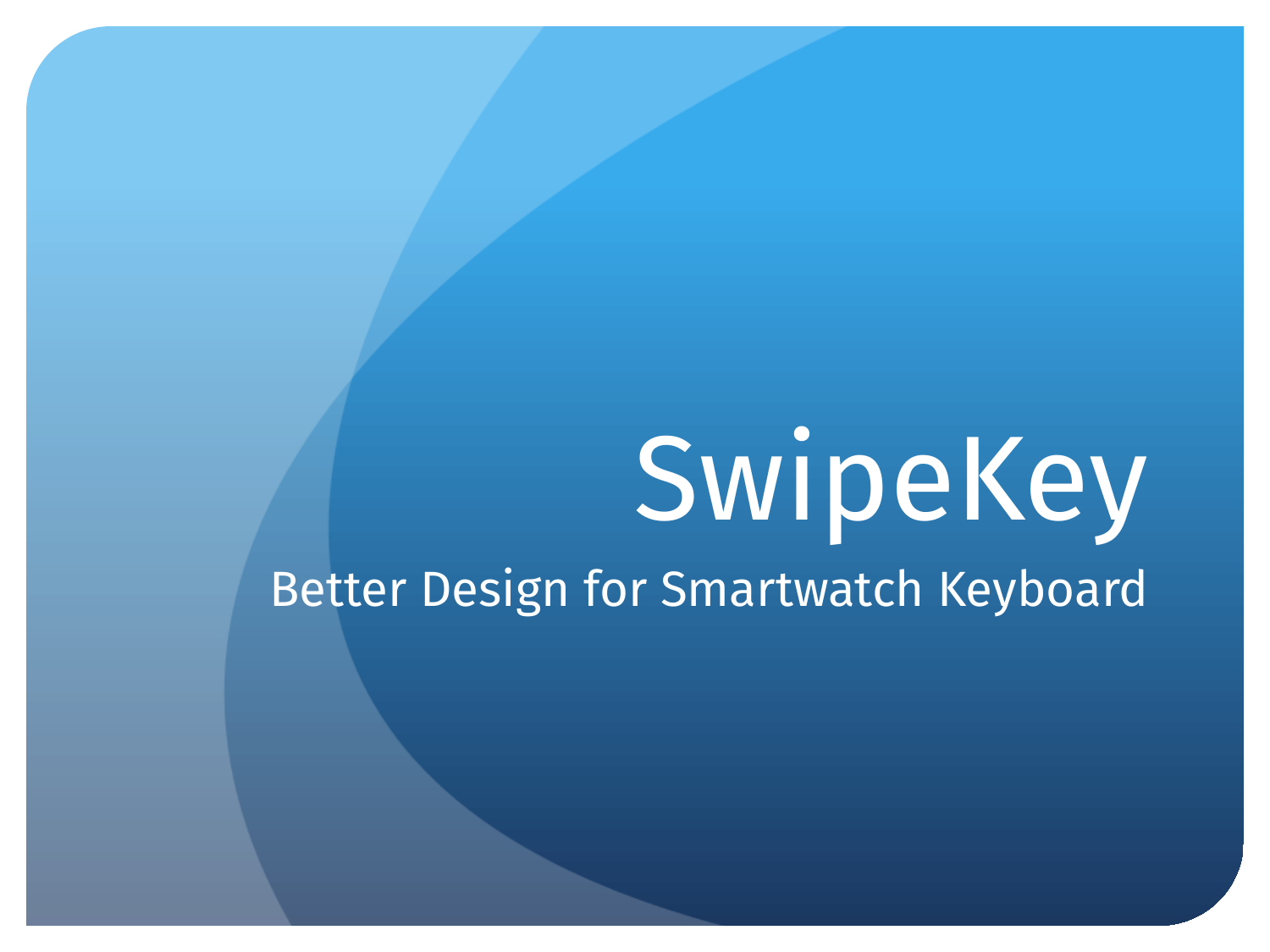

# SwipeKey
Better Design for Smartwatch Keyboard